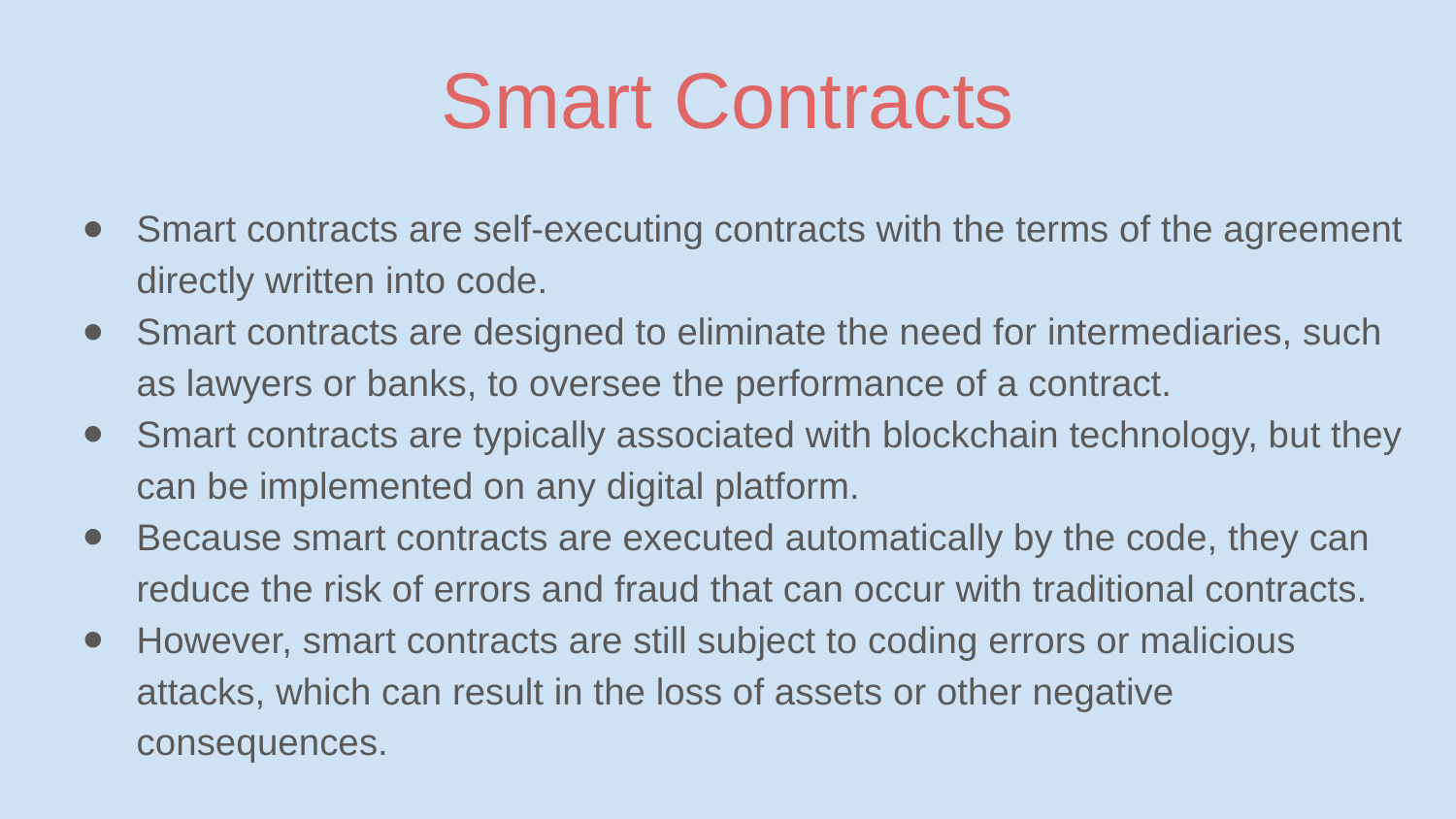

# Smart Contracts
Smart contracts are self-executing contracts with the terms of the agreement directly written into code.
Smart contracts are designed to eliminate the need for intermediaries, such as lawyers or banks, to oversee the performance of a contract.
Smart contracts are typically associated with blockchain technology, but they can be implemented on any digital platform.
Because smart contracts are executed automatically by the code, they can reduce the risk of errors and fraud that can occur with traditional contracts.
However, smart contracts are still subject to coding errors or malicious attacks, which can result in the loss of assets or other negative consequences.